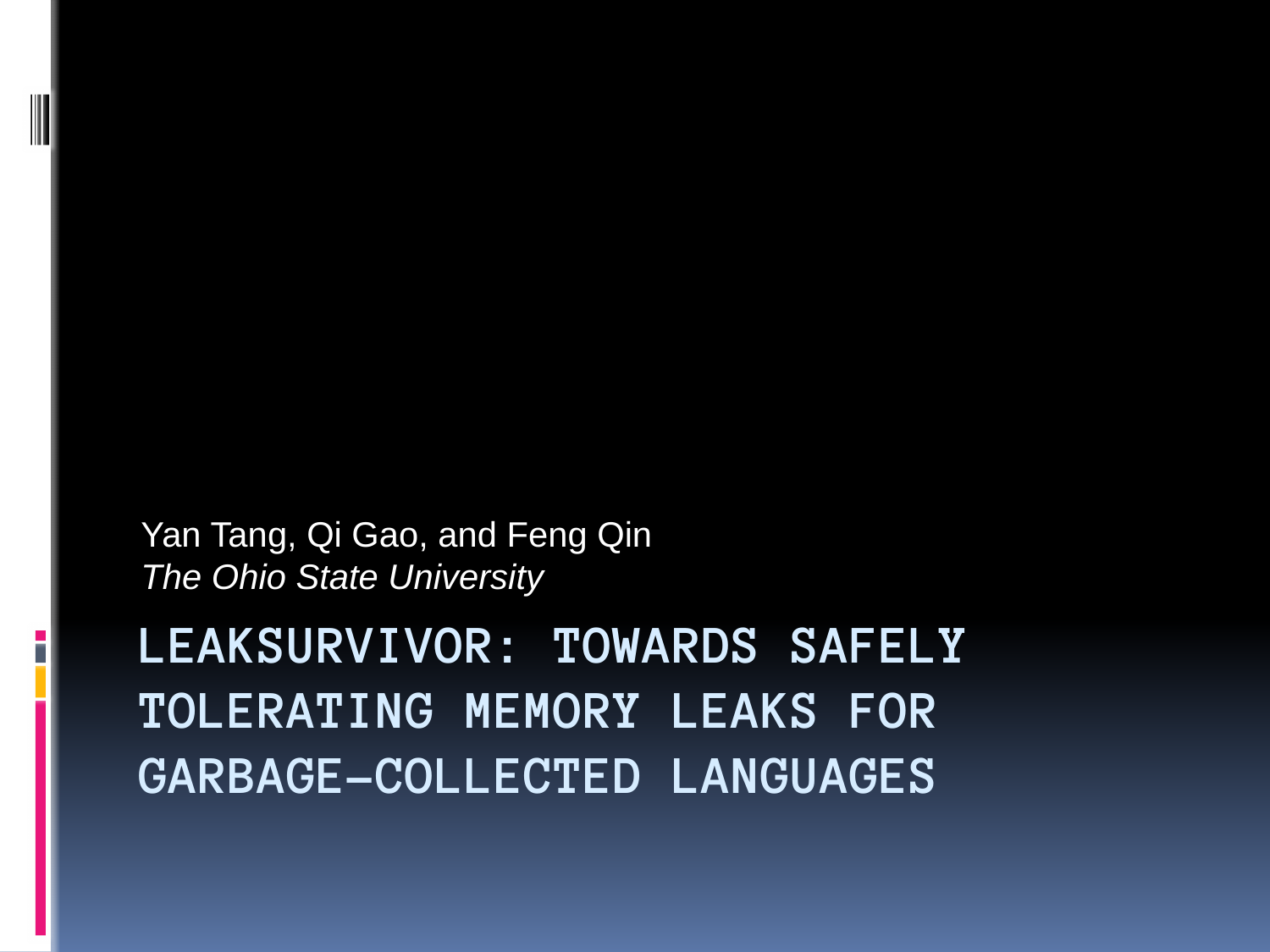

Yan Tang, Qi Gao, and Feng Qin
The Ohio State University
# LeakSurvivor: Towards Safely Tolerating Memory Leaks for Garbage-Collected Languages